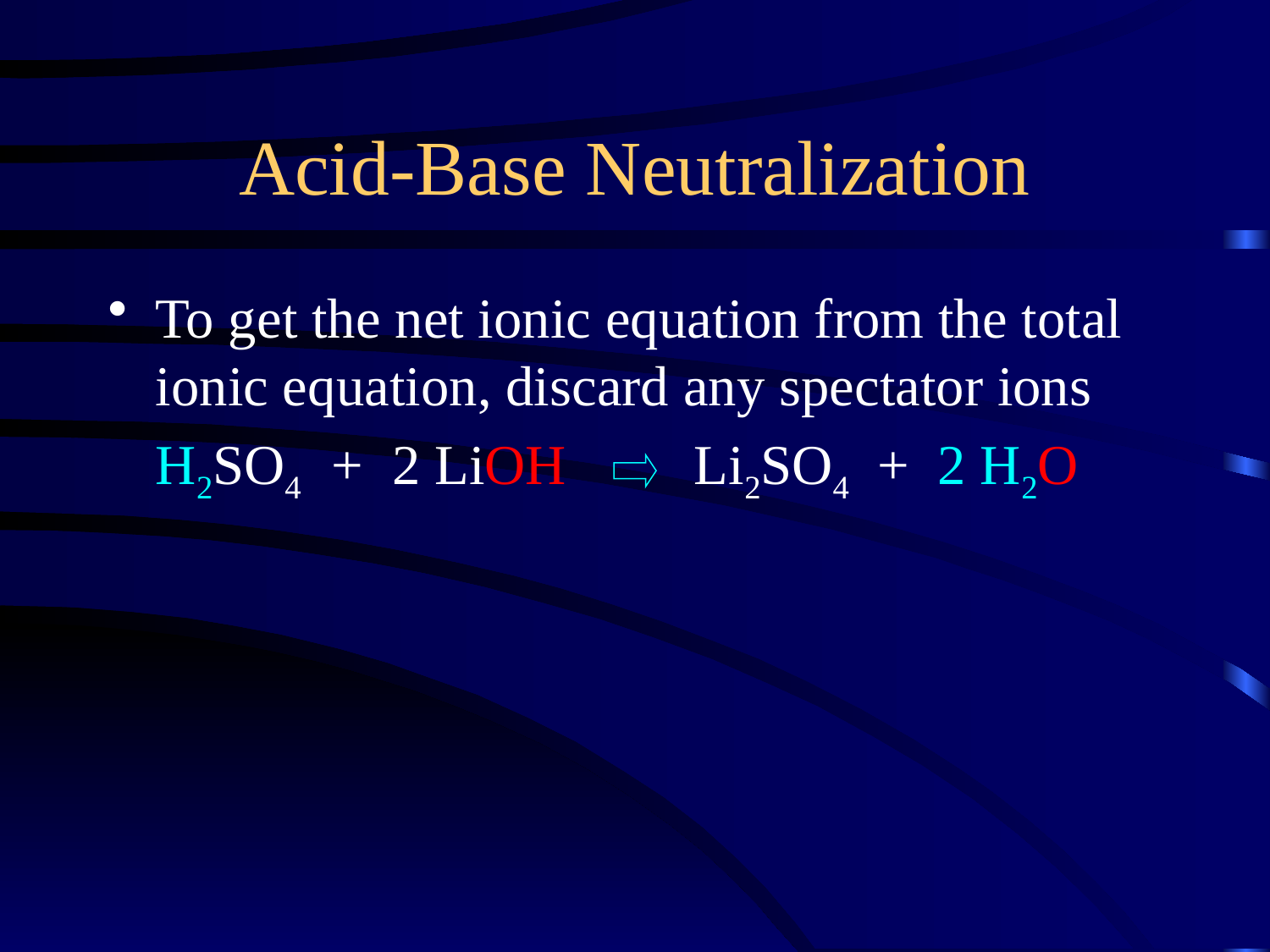

Acid-Base Neutralization
To get the net ionic equation from the total ionic equation, discard any spectator ions
H2SO4   +  2 LiOH         Li2SO4  +  2 H2O